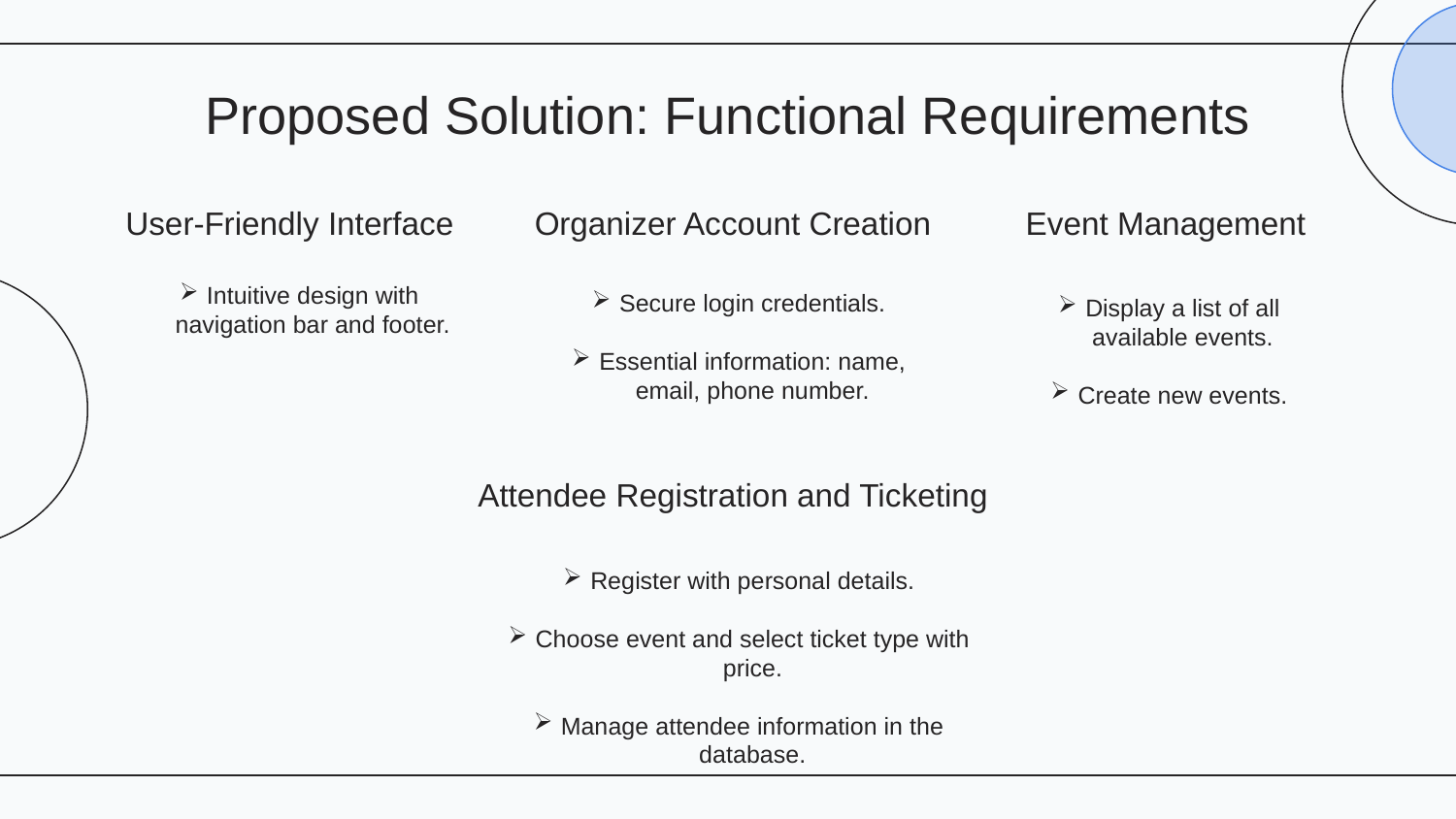

# Proposed Solution: Functional Requirements
User-Friendly Interface
Organizer Account Creation
Event Management
Intuitive design with navigation bar and footer.
Secure login credentials.
Essential information: name, email, phone number.
Display a list of all available events.

Create new events.
Attendee Registration and Ticketing
Register with personal details.
Choose event and select ticket type with price.

Manage attendee information in the database.